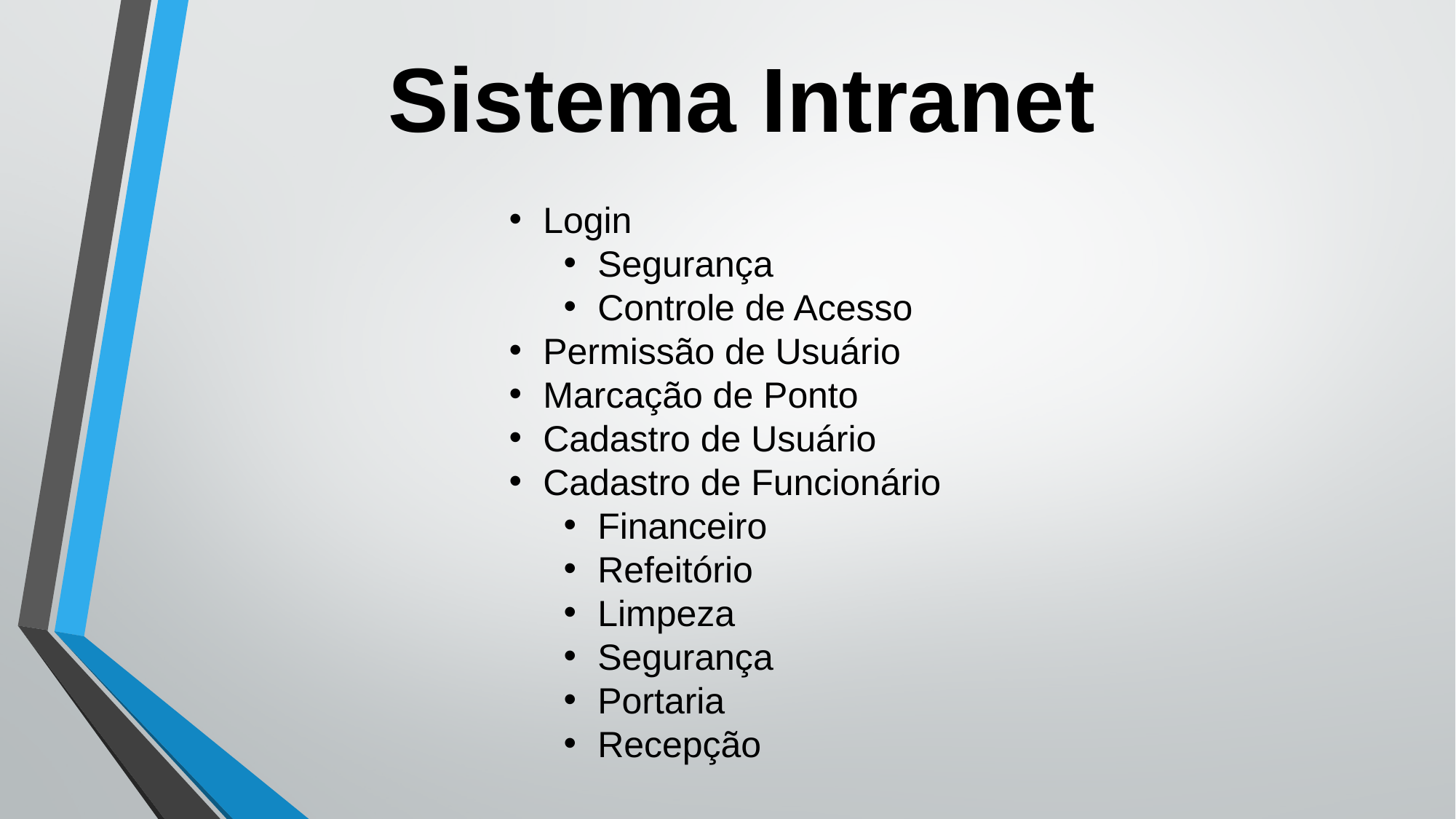

Sistema Intranet
Login
Segurança
Controle de Acesso
Permissão de Usuário
Marcação de Ponto
Cadastro de Usuário
Cadastro de Funcionário
Financeiro
Refeitório
Limpeza
Segurança
Portaria
Recepção